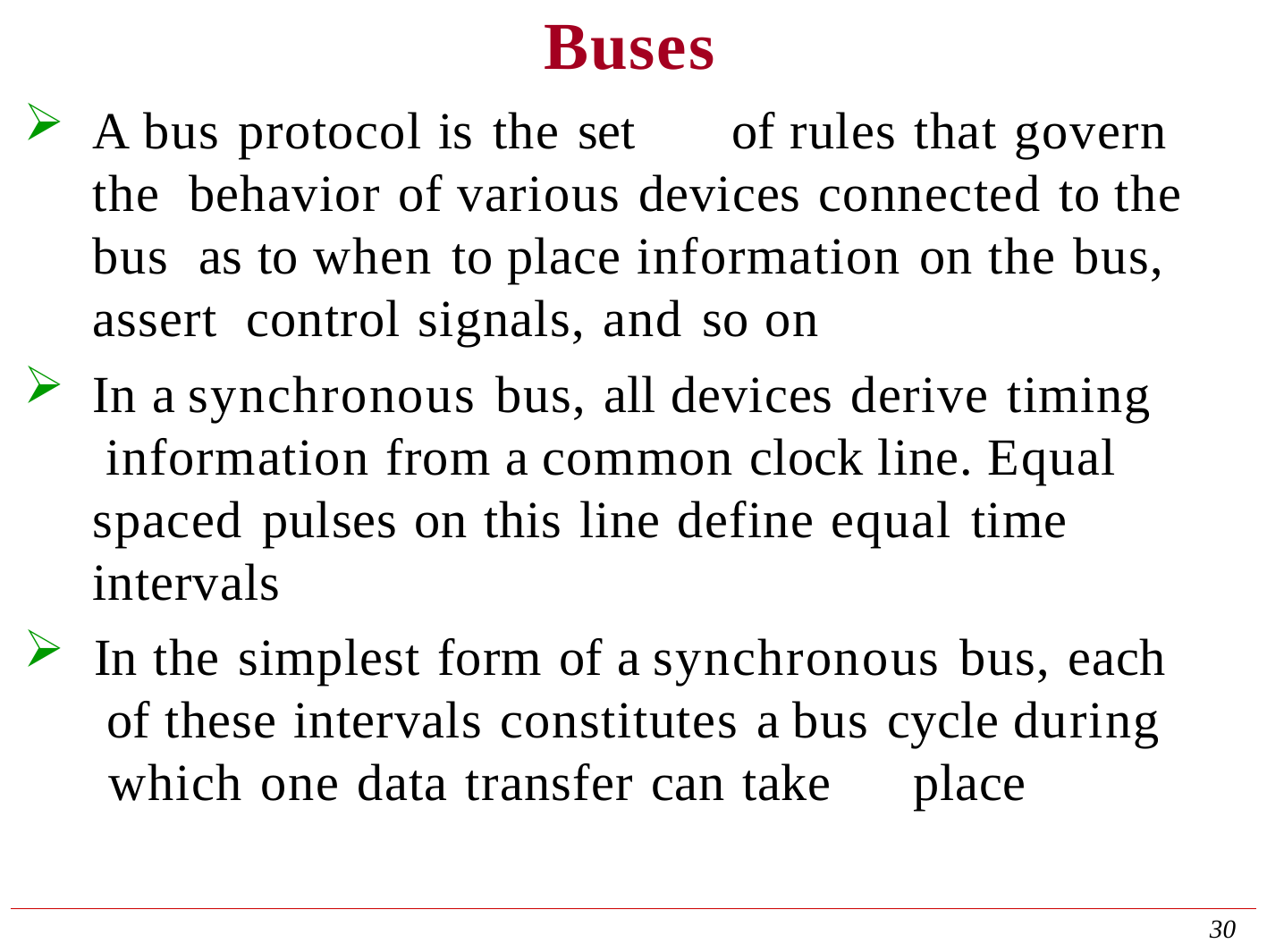

# Buses
A bus protocol is the set	of rules that govern the  behavior of various devices connected to the bus  as to when to place information on the bus, assert  control signals, and so on
In a synchronous bus, all devices derive timing  information from a common clock line. Equal  spaced pulses on this line define equal time  intervals
In the simplest form of a synchronous bus, each  of these intervals constitutes a bus cycle during  which one data transfer can take	place
30